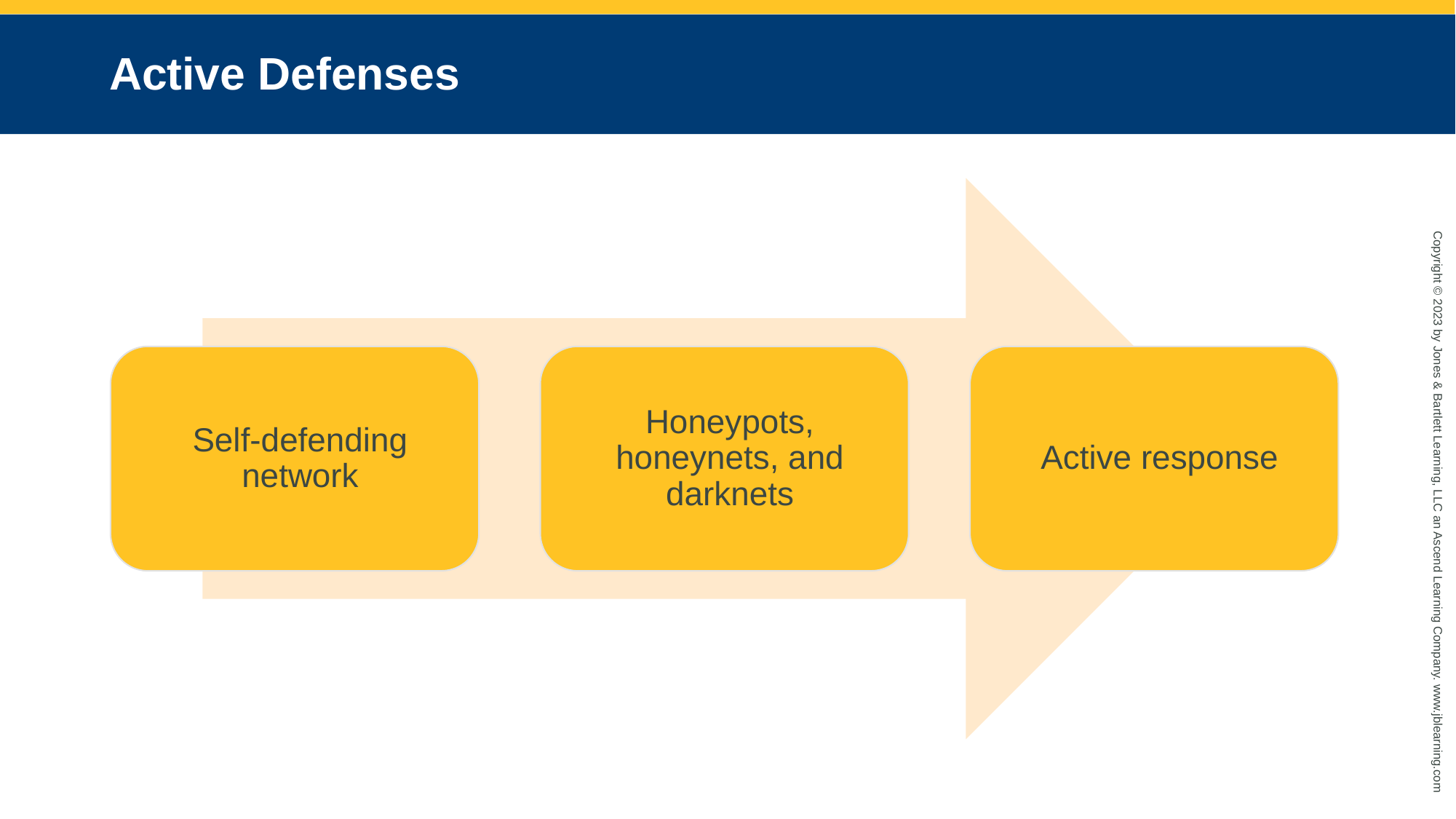

# Active Defenses
Self-defending network
Honeypots, honeynets, and darknets
Active response